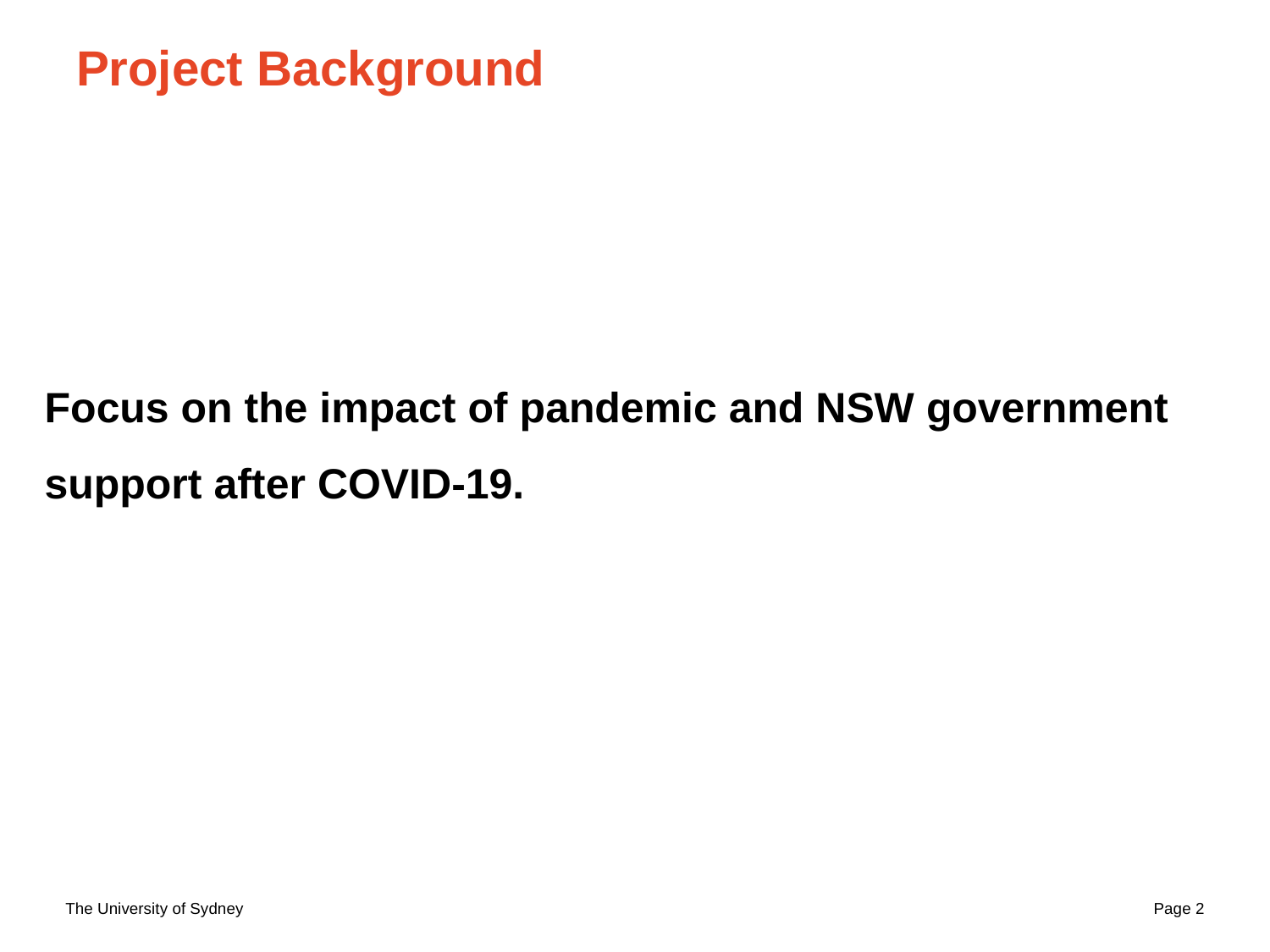

# Project Background

Focus on the impact of pandemic and NSW government support after COVID-19.